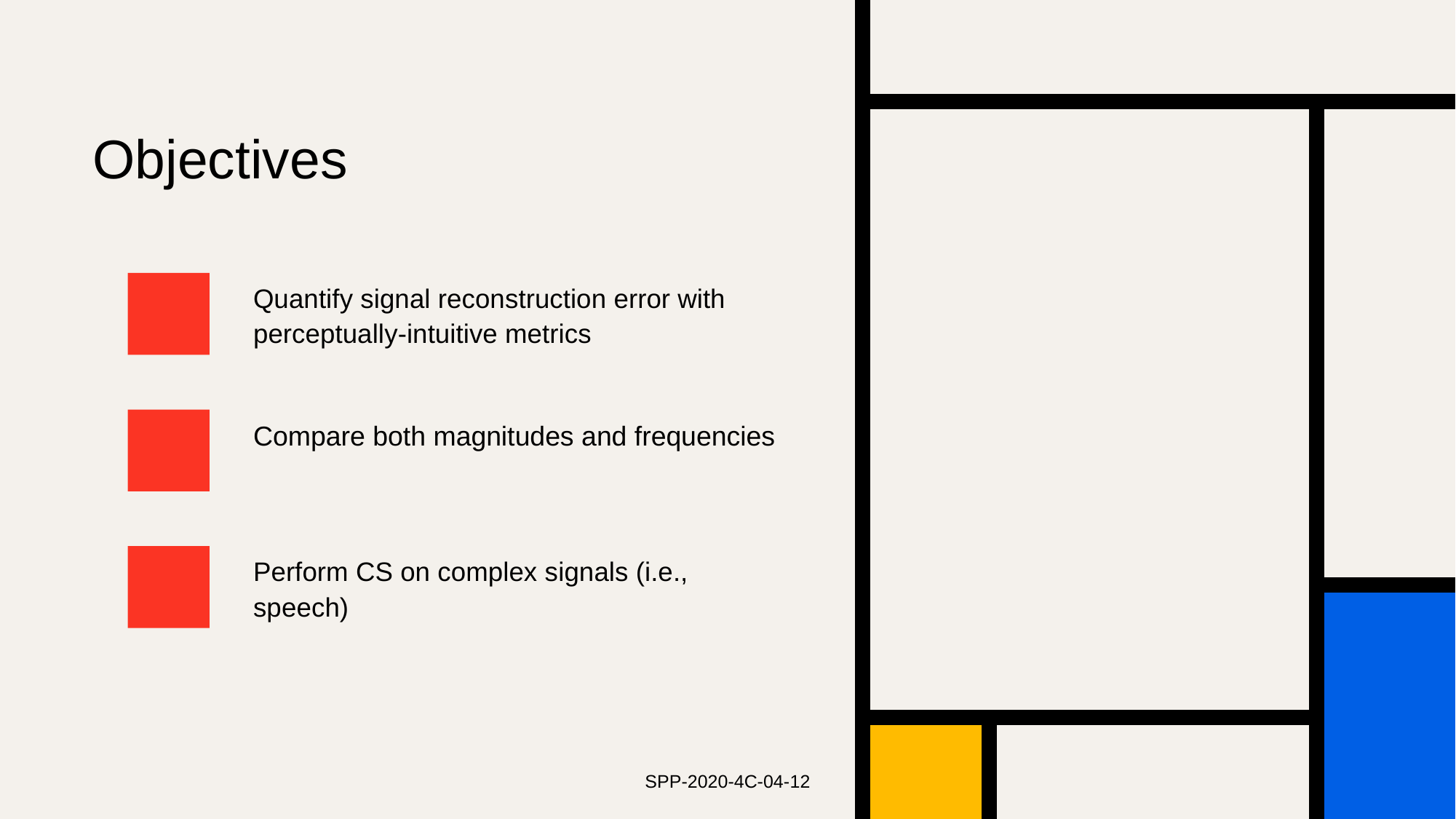

# Objectives

Quantify signal reconstruction error with perceptually-intuitive metrics

Compare both magnitudes and frequencies

Perform CS on complex signals (i.e., speech)

SPP-2020-4C-04-12